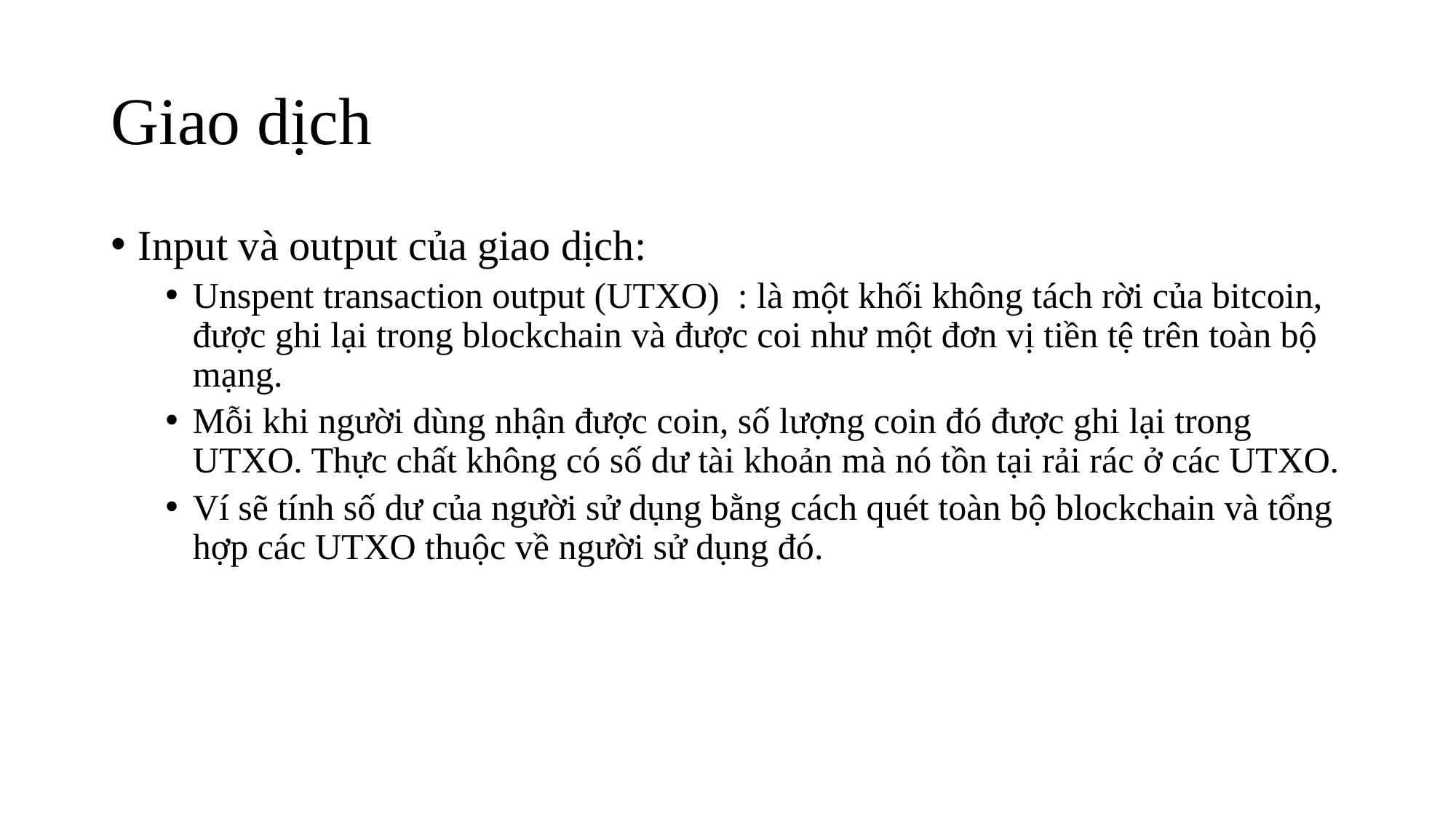

# Giao dịch
Input và output của giao dịch:
Unspent transaction output (UTXO)  : là một khối không tách rời của bitcoin, được ghi lại trong blockchain và được coi như một đơn vị tiền tệ trên toàn bộ mạng.
Mỗi khi người dùng nhận được coin, số lượng coin đó được ghi lại trong UTXO. Thực chất không có số dư tài khoản mà nó tồn tại rải rác ở các UTXO.
Ví sẽ tính số dư của người sử dụng bằng cách quét toàn bộ blockchain và tổng hợp các UTXO thuộc về người sử dụng đó.